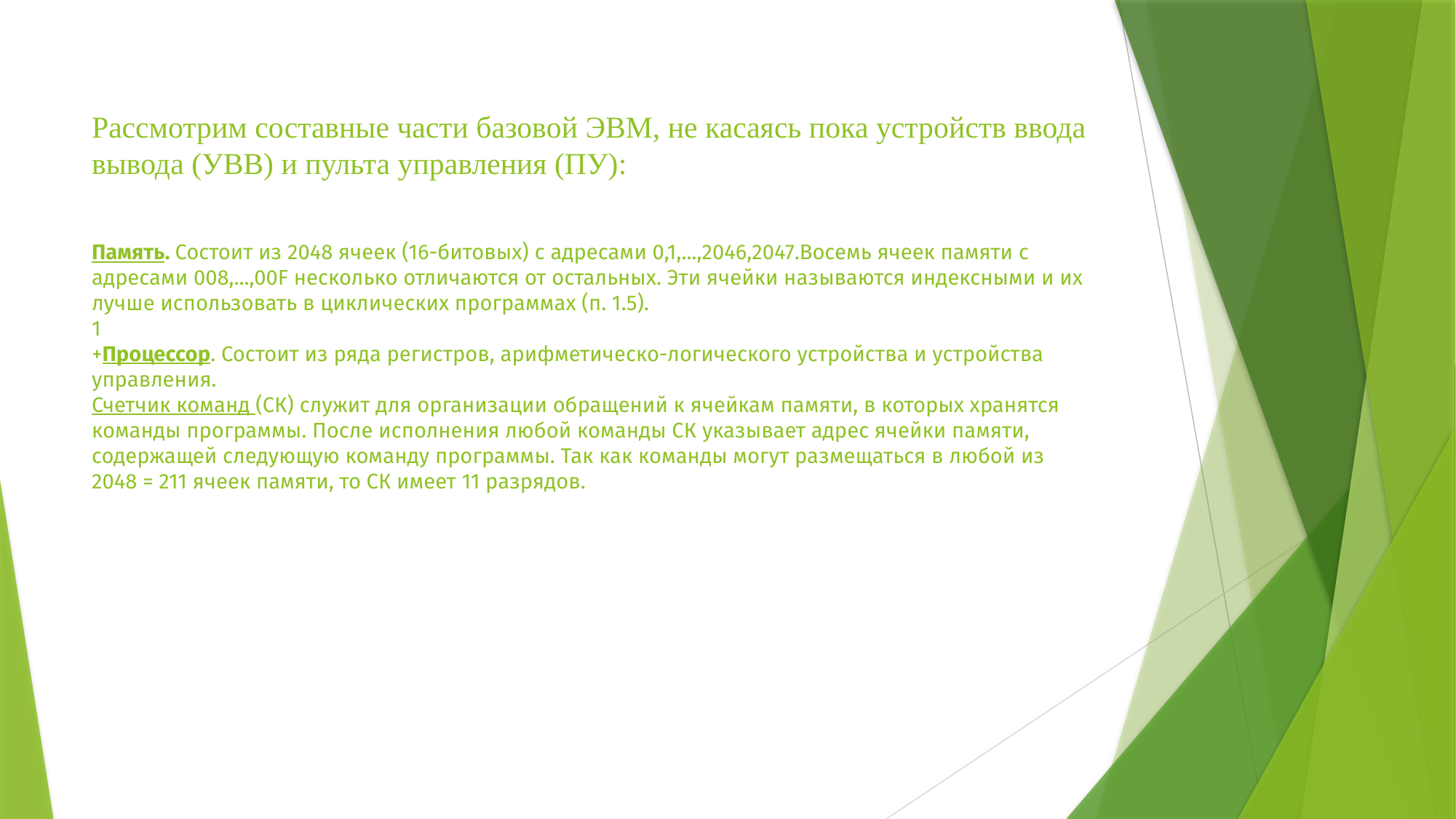

# Рассмотрим составные части базовой ЭВМ, не касаясь пока устройств ввода вывода (УВВ) и пульта управления (ПУ): Память. Состоит из 2048 ячеек (16-битовых) с адресами 0,1,...,2046,2047.Восемь ячеек памяти с адресами 008,...,00F несколько отличаются от остальных. Эти ячейки называются индексными и их лучше использовать в циклических программах (п. 1.5). 1 +Процессор. Состоит из ряда регистров, арифметическо-логического устройства и устройства управления. Счетчик команд (СК) служит для организации обращений к ячейкам памяти, в которых хранятся команды программы. После исполнения любой команды СК указывает адрес ячейки памяти, содержащей следующую команду программы. Так как команды могут размещаться в любой из 2048 = 211 ячеек памяти, то СК имеет 11 разрядов.